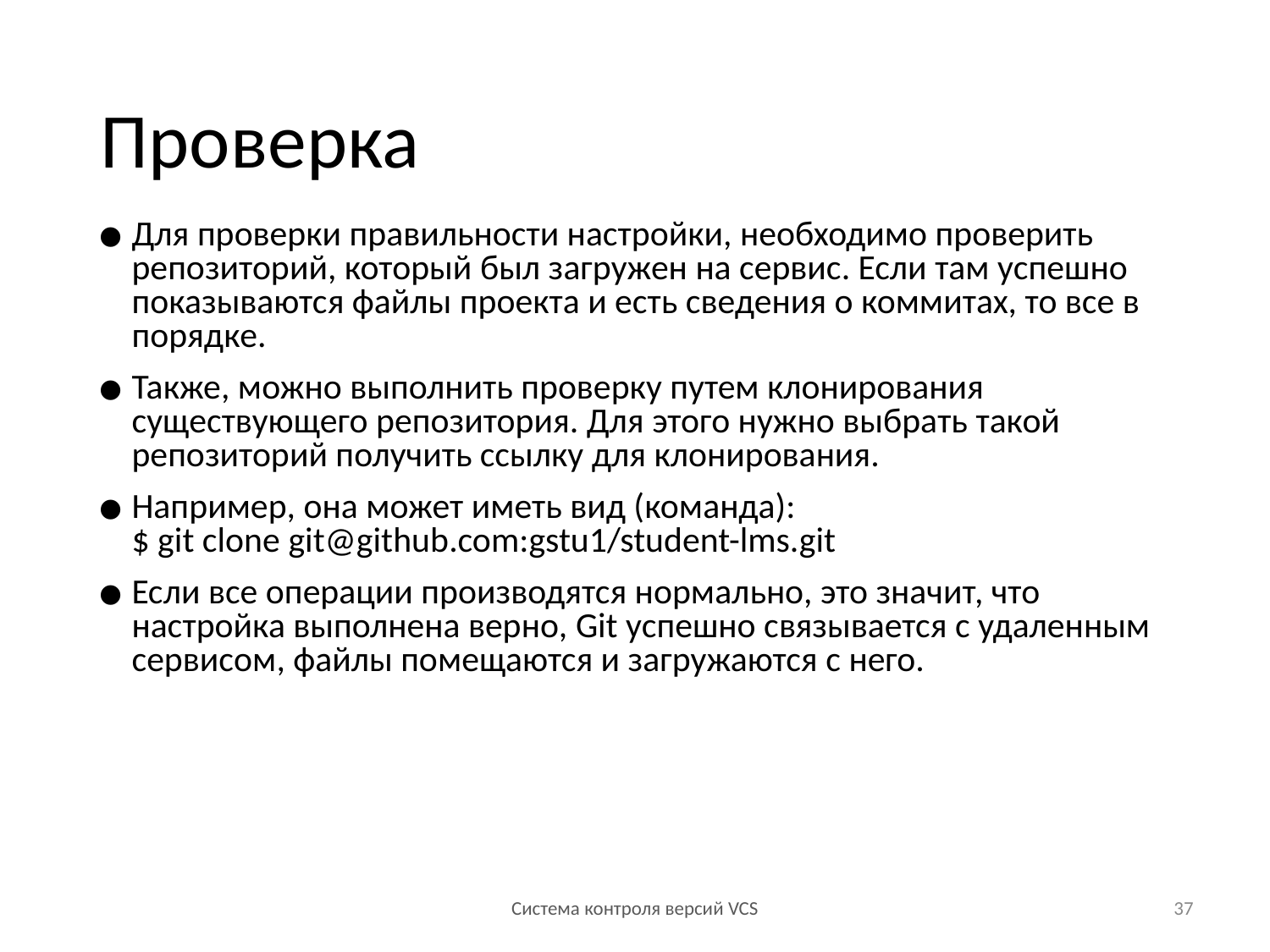

# Проверка
Для проверки правильности настройки, необходимо проверить репозиторий, который был загружен на сервис. Если там успешно показываются файлы проекта и есть сведения о коммитах, то все в порядке.
Также, можно выполнить проверку путем клонирования существующего репозитория. Для этого нужно выбрать такой репозиторий получить ссылку для клонирования.
Например, она может иметь вид (команда):
$ git clone git@github.com:gstu1/student-lms.git
Если все операции производятся нормально, это значит, что настройка выполнена верно, Git успешно связывается с удаленным сервисом, файлы помещаются и загружаются с него.

Система контроля версий VCS
37